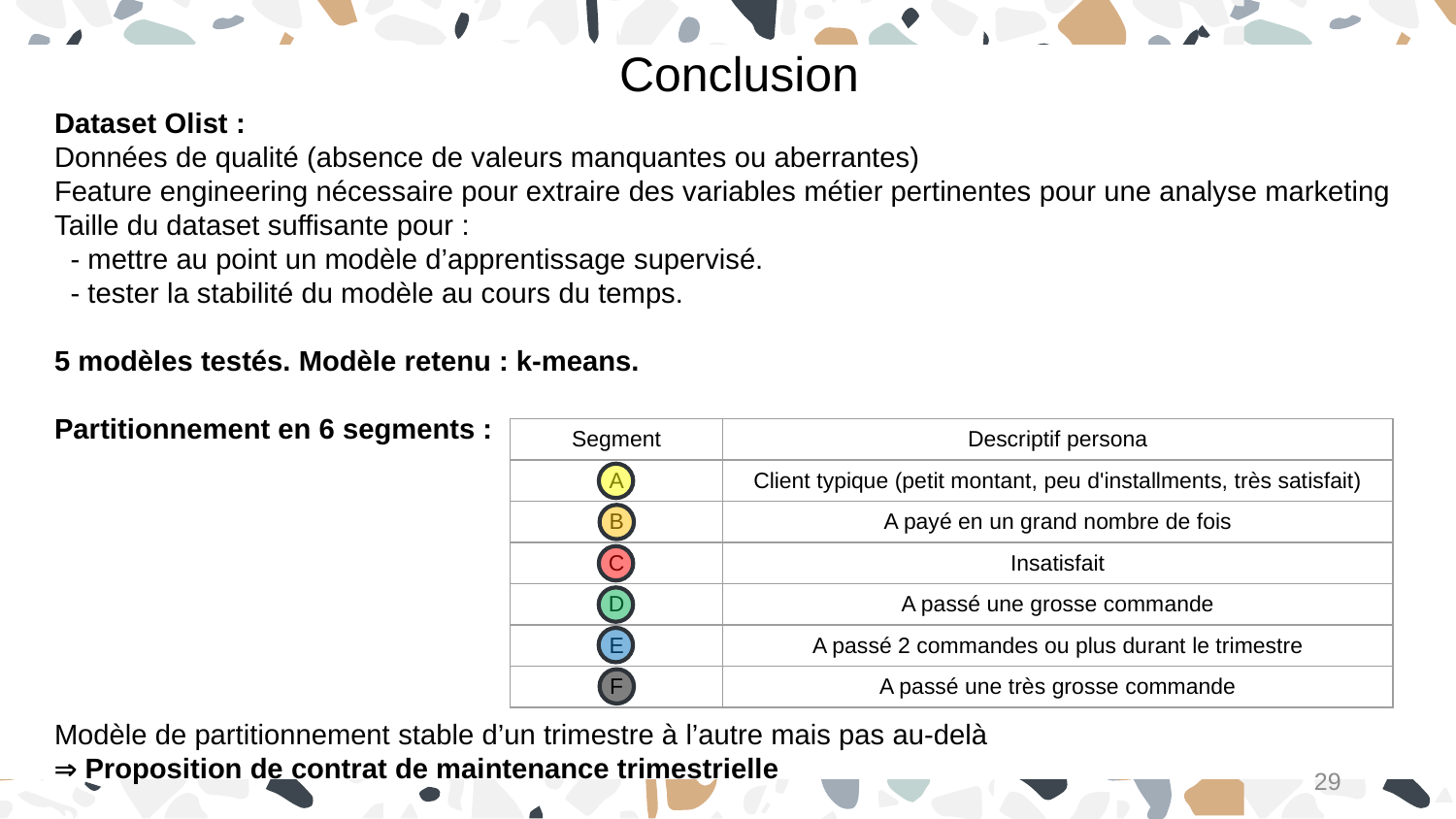

Conclusion
Dataset Olist :
Données de qualité (absence de valeurs manquantes ou aberrantes)
Feature engineering nécessaire pour extraire des variables métier pertinentes pour une analyse marketing
Taille du dataset suffisante pour :
  - mettre au point un modèle d’apprentissage supervisé.
  - tester la stabilité du modèle au cours du temps.

5 modèles testés. Modèle retenu : k-means.

Partitionnement en 6 segments :

Modèle de partitionnement stable d’un trimestre à l’autre mais pas au-delà
⇒ Proposition de contrat de maintenance trimestrielle

| Segment | Descriptif persona |
| --- | --- |
| A | Client typique (petit montant, peu d'installments, très satisfait) |
| B | A payé en un grand nombre de fois |
| C | Insatisfait |
| D | A passé une grosse commande |
| E | A passé 2 commandes ou plus durant le trimestre |
| F | A passé une très grosse commande |

29